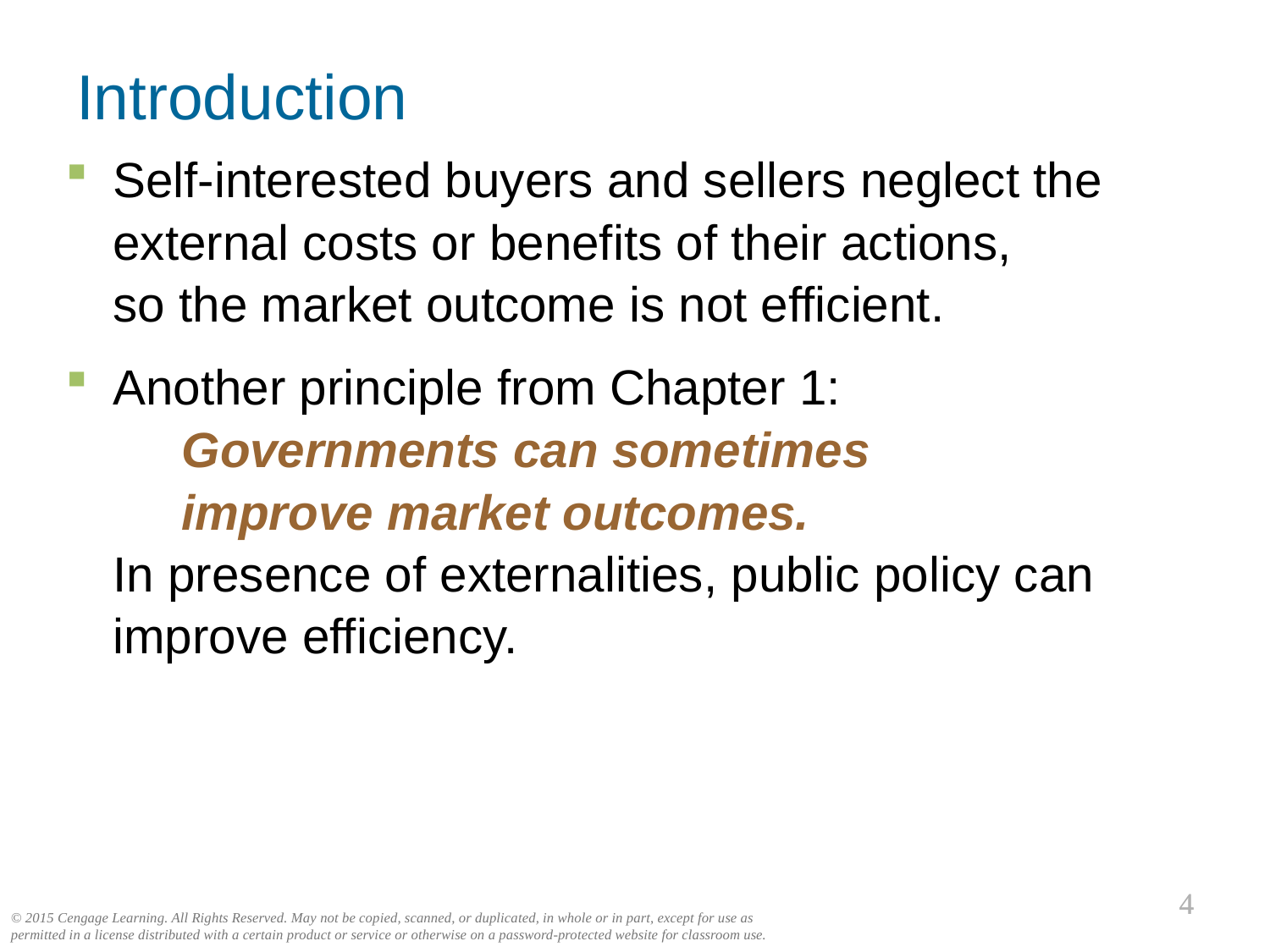

Introduction
Self-interested buyers and sellers neglect the external costs or benefits of their actions,
so the market outcome is not efficient.
Another principle from Chapter 1:
     Governments can sometimes
     improve market outcomes.
In presence of externalities, public policy can improve efficiency.